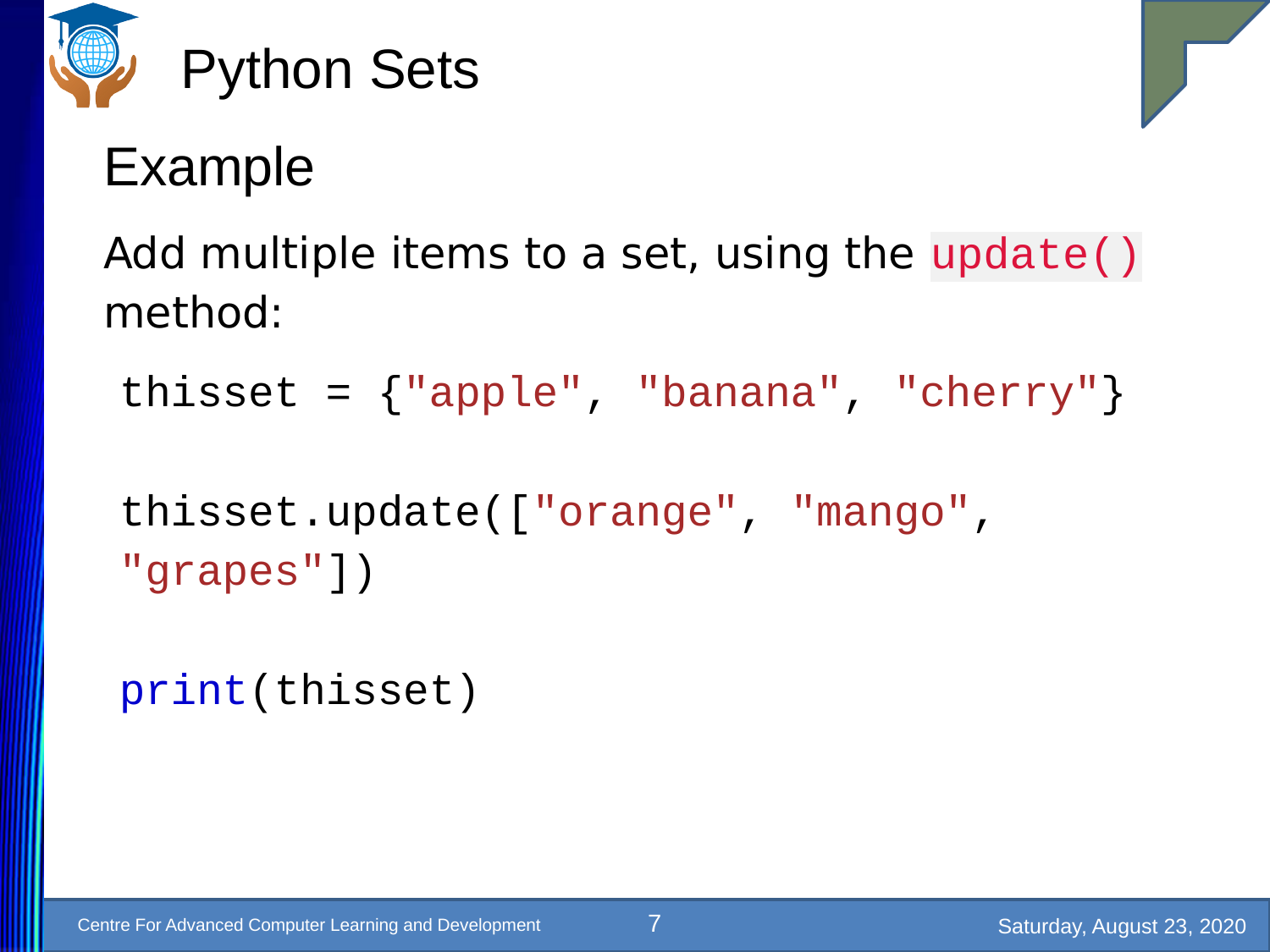

# Python Sets
Example
Add multiple items to a set, using the update() method:
thisset = {"apple", "banana", "cherry"}

thisset.update(["orange", "mango", "grapes"])

print(thisset)

7
Saturday, August 23, 2020